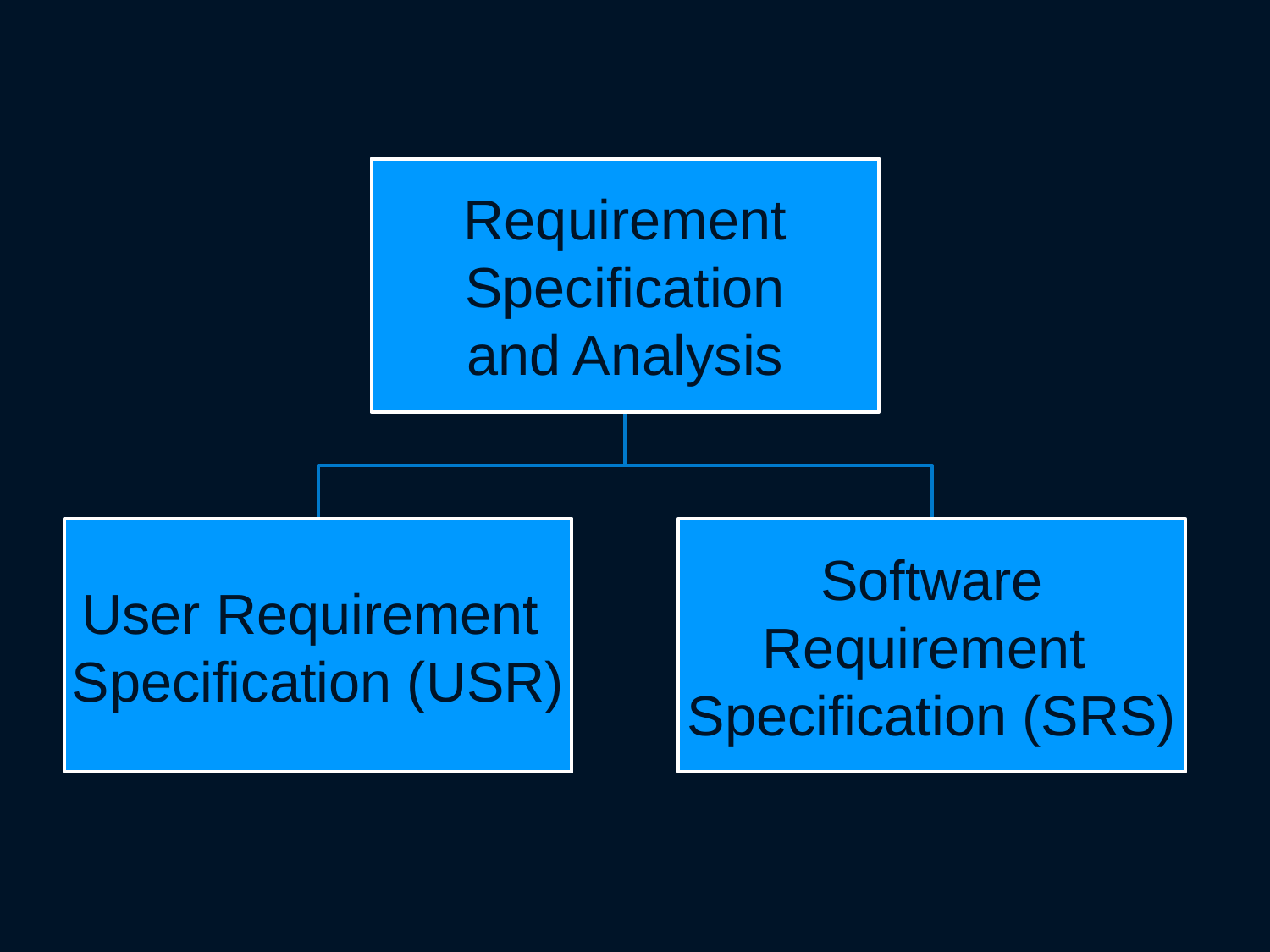

Requirement Specification
and Analysis
User Requirement
Specification (USR)
Software Requirement
Specification (SRS)